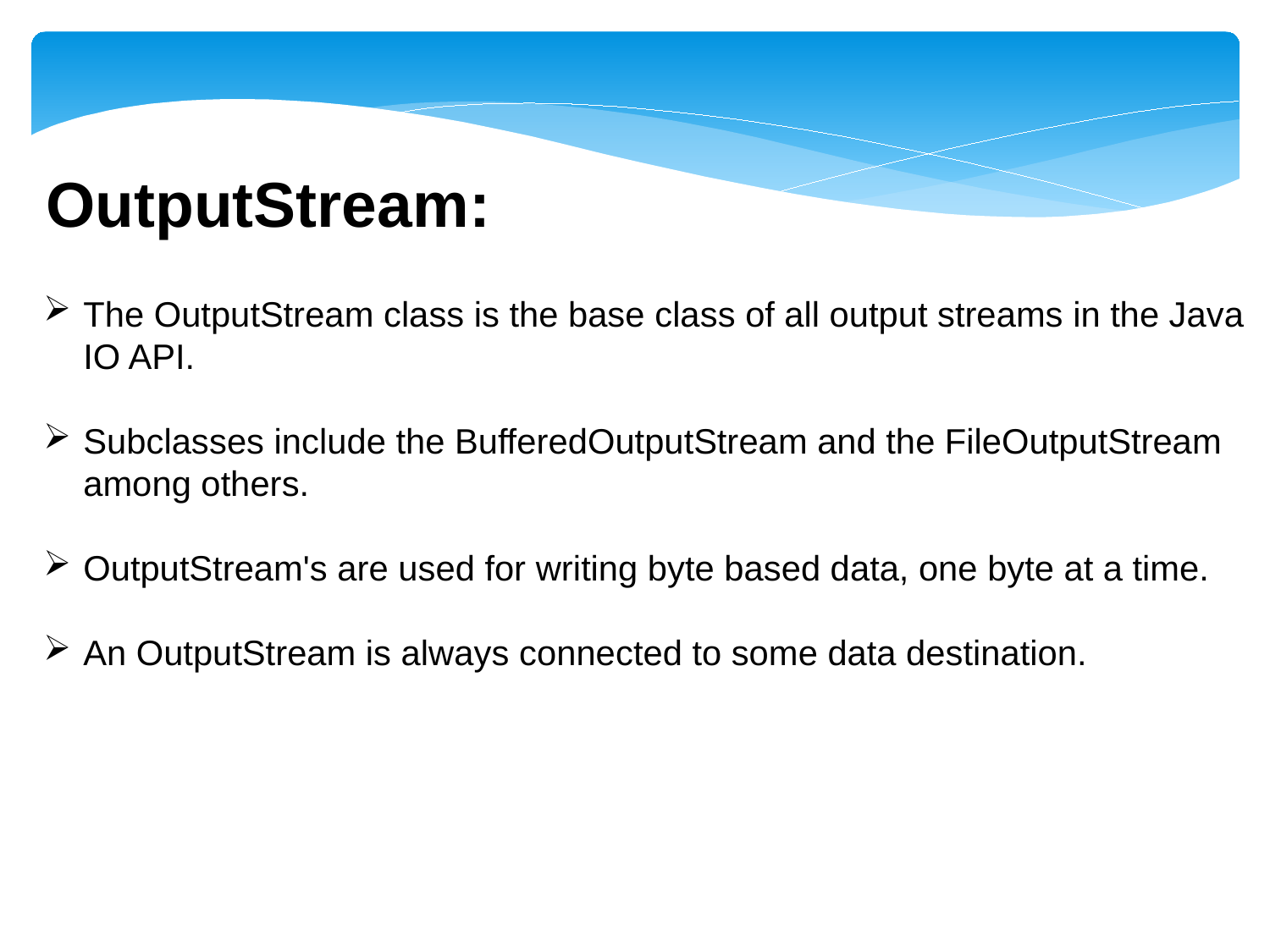

OutputStream:
The OutputStream class is the base class of all output streams in the Java IO API.

Subclasses include the BufferedOutputStream and the FileOutputStream among others.

OutputStream's are used for writing byte based data, one byte at a time.

An OutputStream is always connected to some data destination.